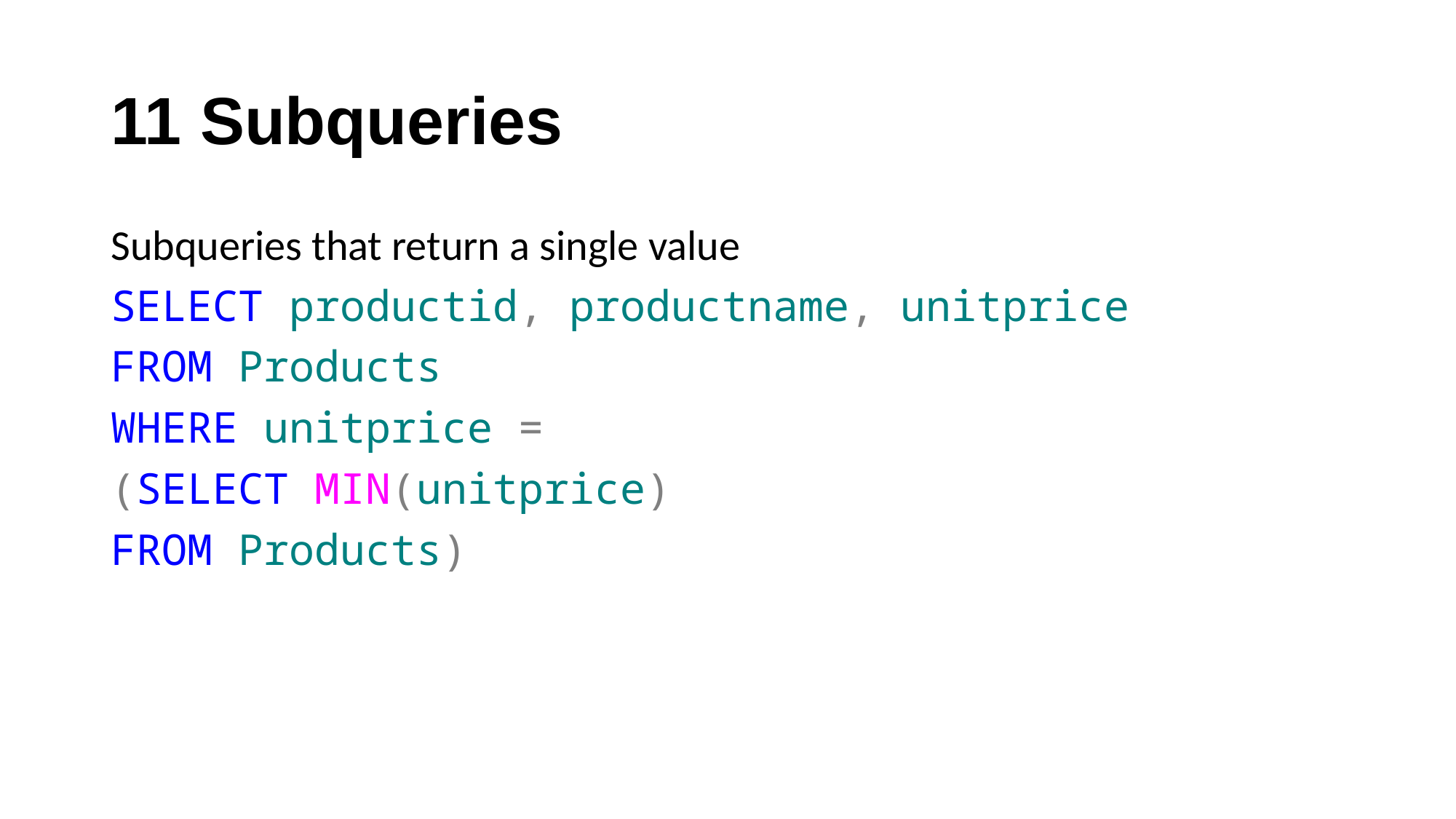

# 11 Subqueries
Subqueries that return a single value
SELECT productid, productname, unitprice
FROM Products
WHERE unitprice =
(SELECT MIN(unitprice)
FROM Products)

18